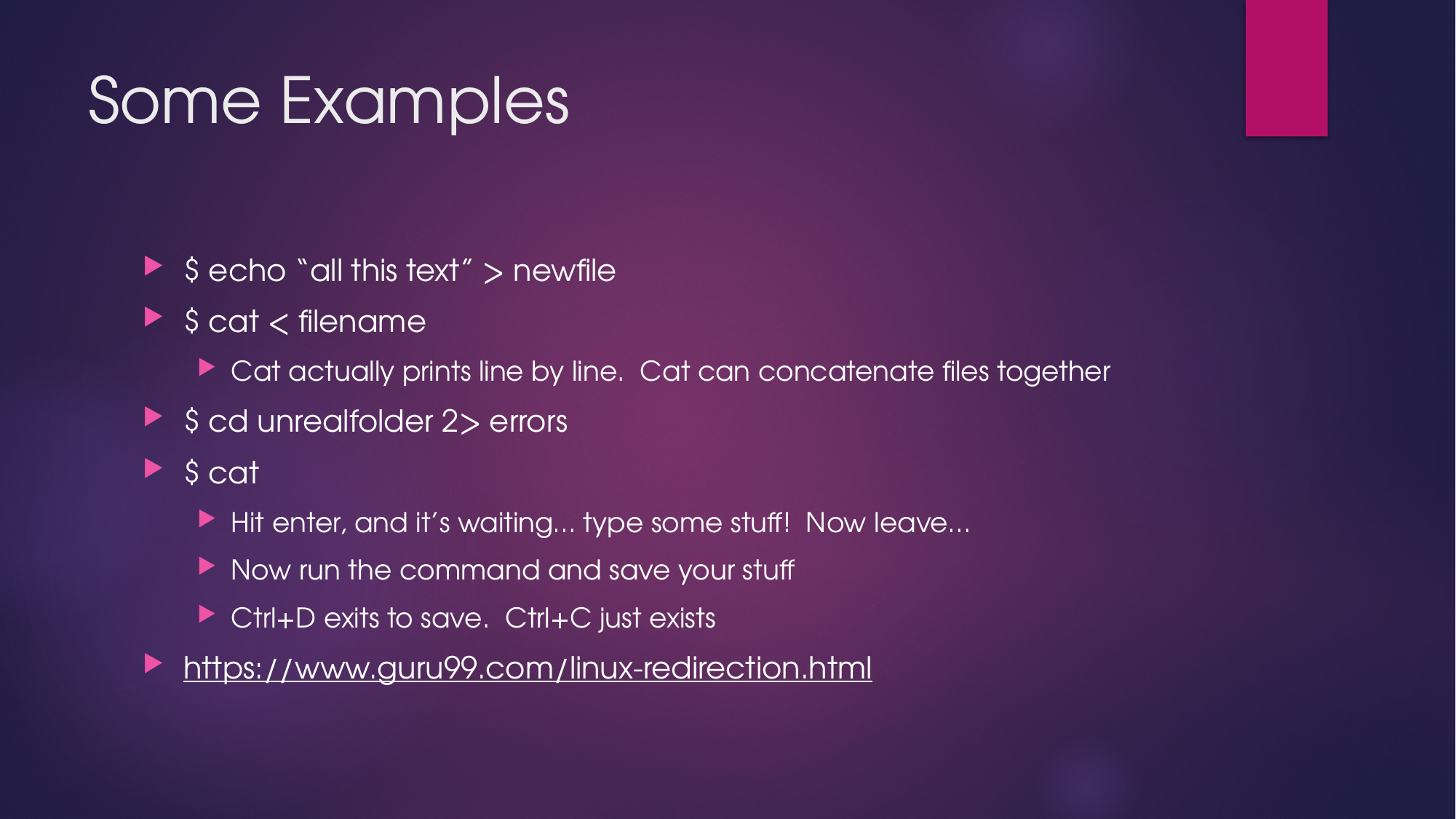

# Some Examples
$ echo “all this text” > newfile
$ cat < filename
Cat actually prints line by line.  Cat can concatenate files together
$ cd unrealfolder 2> errors
$ cat
Hit enter, and it’s waiting… type some stuff!  Now leave…
Now run the command and save your stuff
Ctrl+D exits to save.  Ctrl+C just exists
https://www.guru99.com/linux-redirection.html